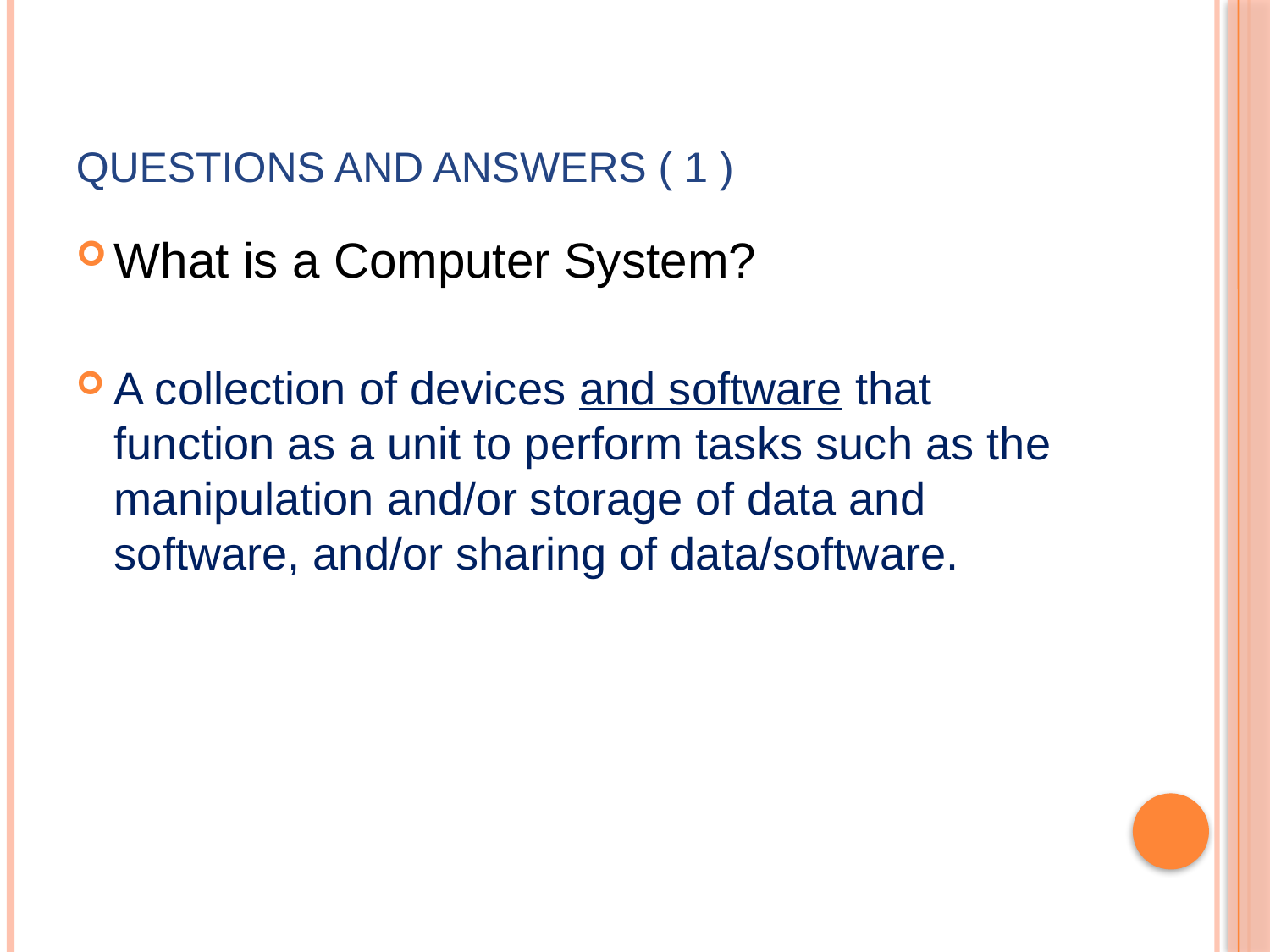

# Questions and Answers ( 1 )
What is a Computer System?

A collection of devices and software that function as a unit to perform tasks such as the manipulation and/or storage of data and software, and/or sharing of data/software.